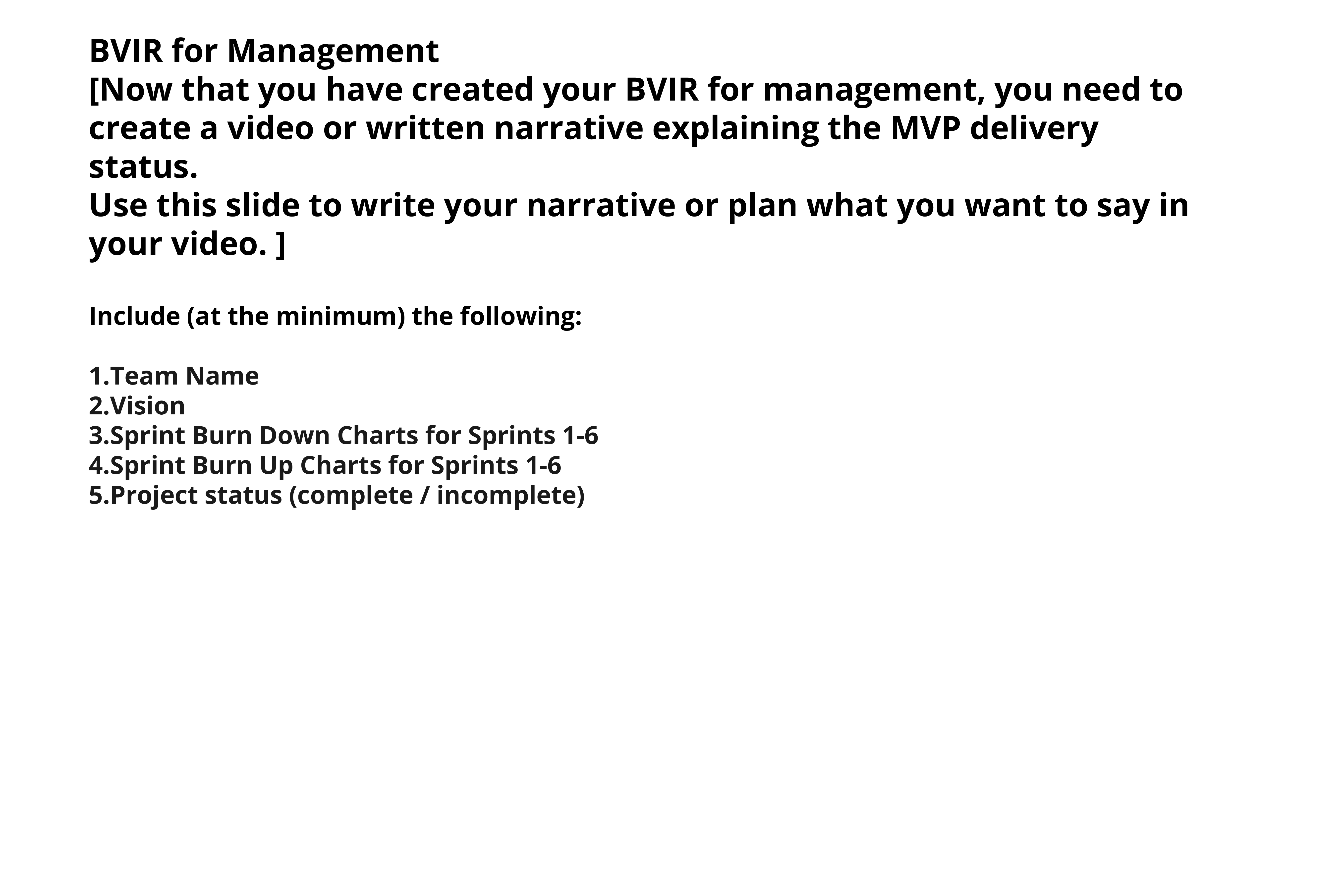

BVIR for Management
[Now that you have created your BVIR for management, you need to create a video or written narrative explaining the MVP delivery status.
Use this slide to write your narrative or plan what you want to say in your video. ]

Include (at the minimum) the following:

Team Name
Vision
Sprint Burn Down Charts for Sprints 1-6
Sprint Burn Up Charts for Sprints 1-6
Project status (complete / incomplete)